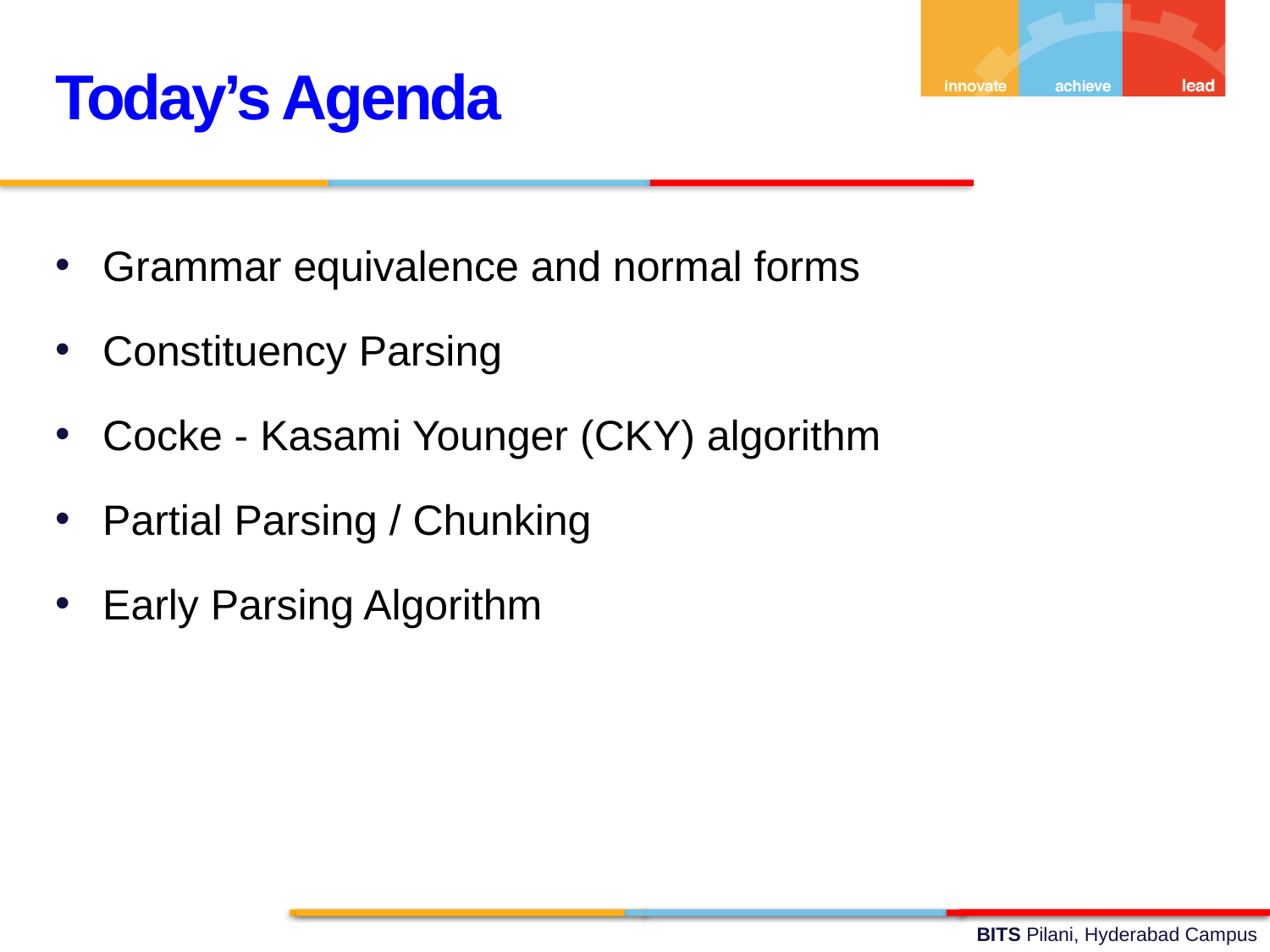

Today’s Agenda
Grammar equivalence and normal forms
Constituency Parsing
Cocke - Kasami Younger (CKY) algorithm
Partial Parsing / Chunking
Early Parsing Algorithm